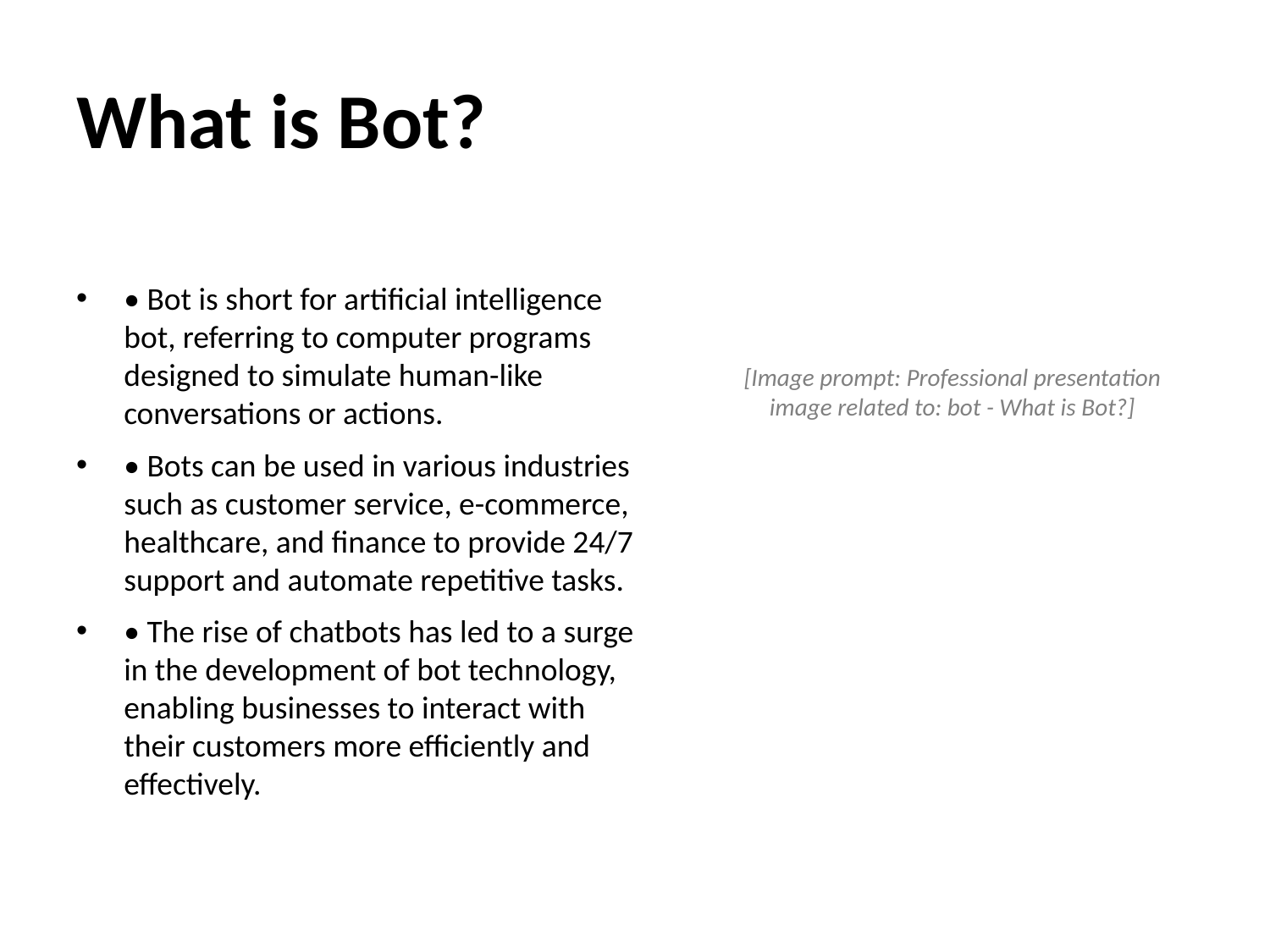

# What is Bot?

• Bot is short for artificial intelligence bot, referring to computer programs designed to simulate human-like conversations or actions.
• Bots can be used in various industries such as customer service, e-commerce, healthcare, and finance to provide 24/7 support and automate repetitive tasks.
• The rise of chatbots has led to a surge in the development of bot technology, enabling businesses to interact with their customers more efficiently and effectively.

[Image prompt: Professional presentation image related to: bot - What is Bot?]